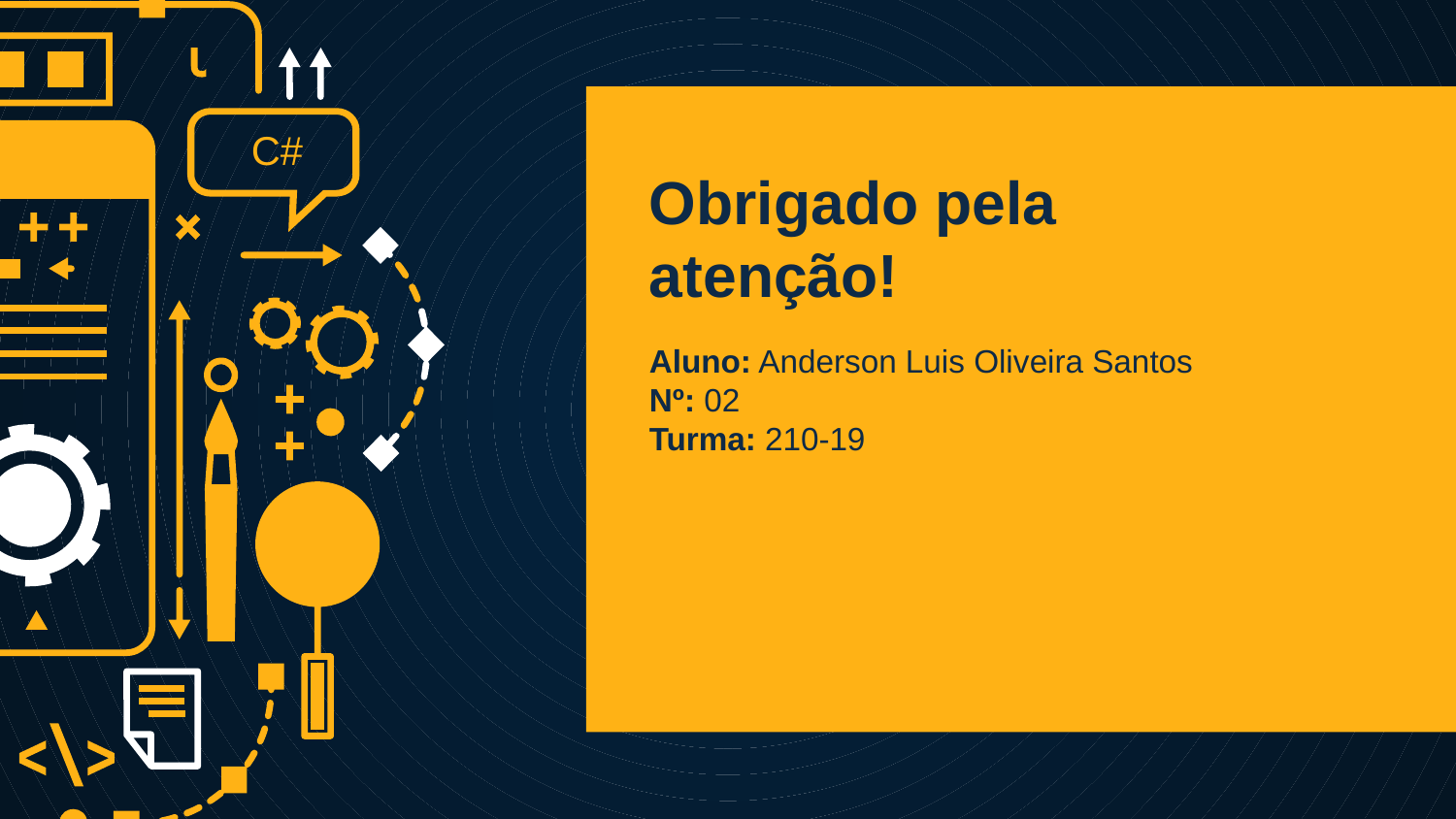

C#
# Obrigado pela atenção!
Aluno: Anderson Luis Oliveira Santos
Nº: 02
Turma: 210-19

addyouremail@freepik.com